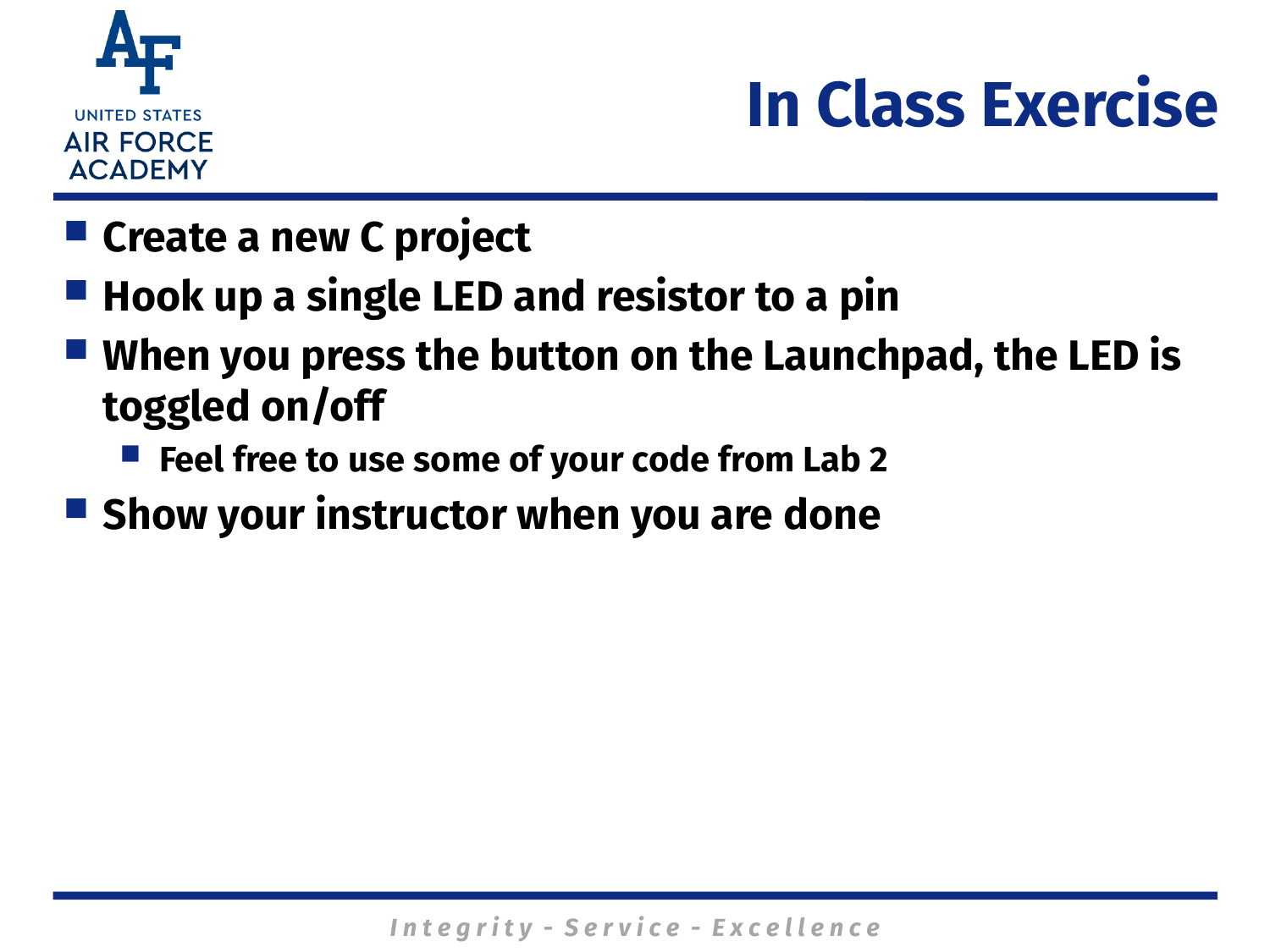

# In Class Exercise
Create a new C project
Hook up a single LED and resistor to a pin
When you press the button on the Launchpad, the LED is toggled on/off
Feel free to use some of your code from Lab 2
Show your instructor when you are done